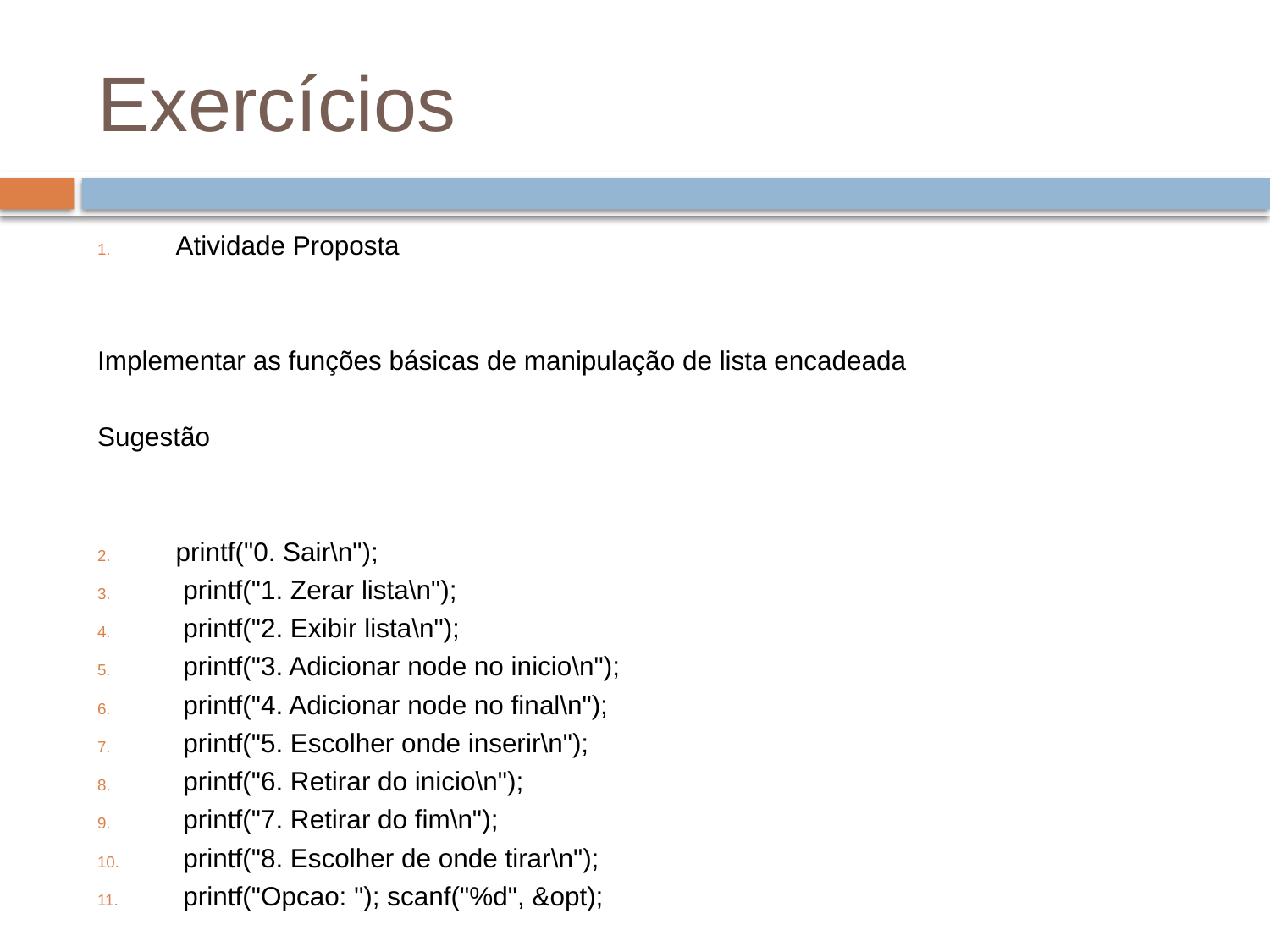

# Exercícios
Atividade Proposta

Implementar as funções básicas de manipulação de lista encadeada

Sugestão

printf("0. Sair\n");
 printf("1. Zerar lista\n");
 printf("2. Exibir lista\n");
 printf("3. Adicionar node no inicio\n");
 printf("4. Adicionar node no final\n");
 printf("5. Escolher onde inserir\n");
 printf("6. Retirar do inicio\n");
 printf("7. Retirar do fim\n");
 printf("8. Escolher de onde tirar\n");
 printf("Opcao: "); scanf("%d", &opt);